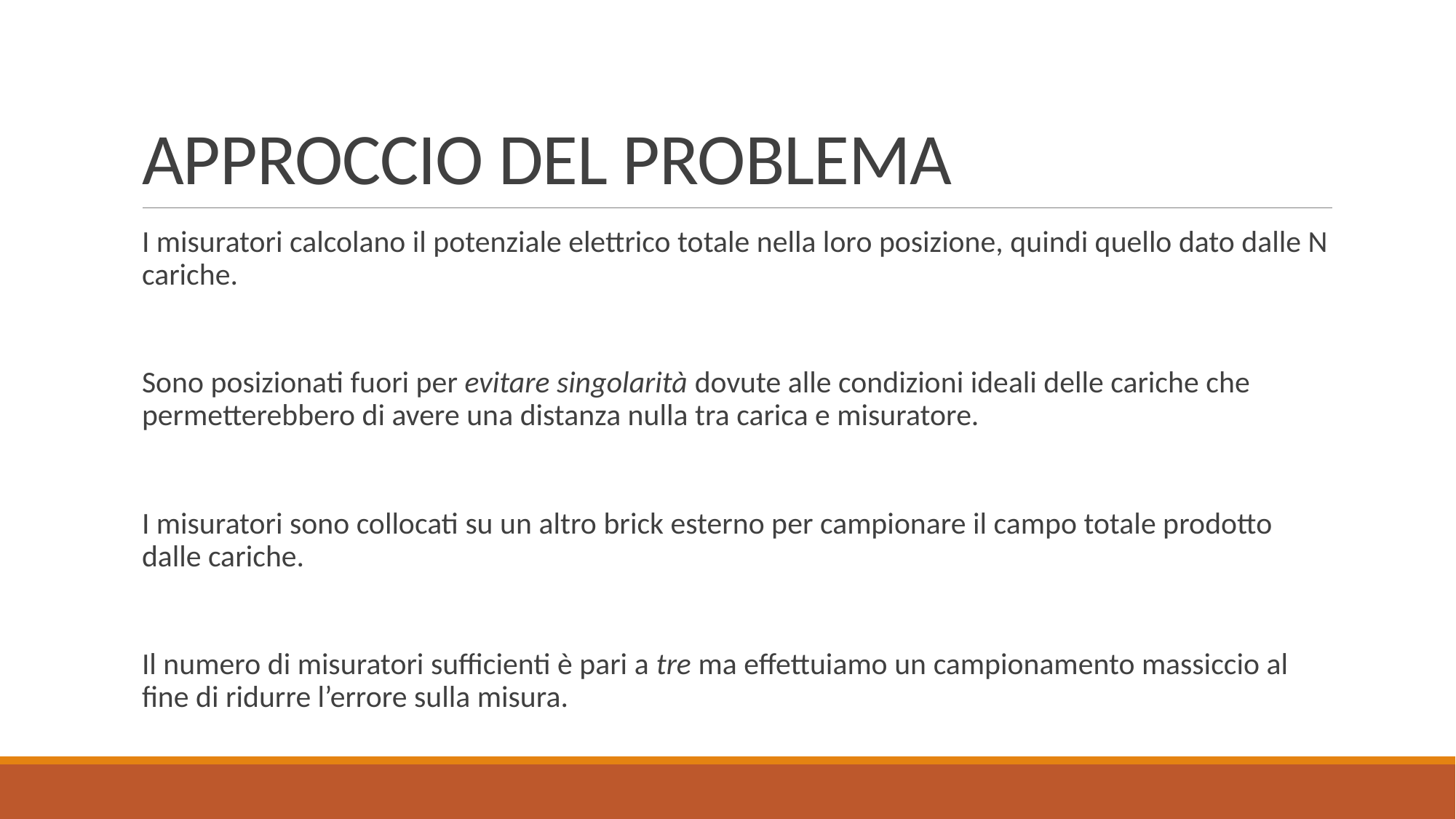

# APPROCCIO DEL PROBLEMA
I misuratori calcolano il potenziale elettrico totale nella loro posizione, quindi quello dato dalle N cariche.

Sono posizionati fuori per evitare singolarità dovute alle condizioni ideali delle cariche che permetterebbero di avere una distanza nulla tra carica e misuratore.

I misuratori sono collocati su un altro brick esterno per campionare il campo totale prodotto dalle cariche.

Il numero di misuratori sufficienti è pari a tre ma effettuiamo un campionamento massiccio al fine di ridurre l’errore sulla misura.